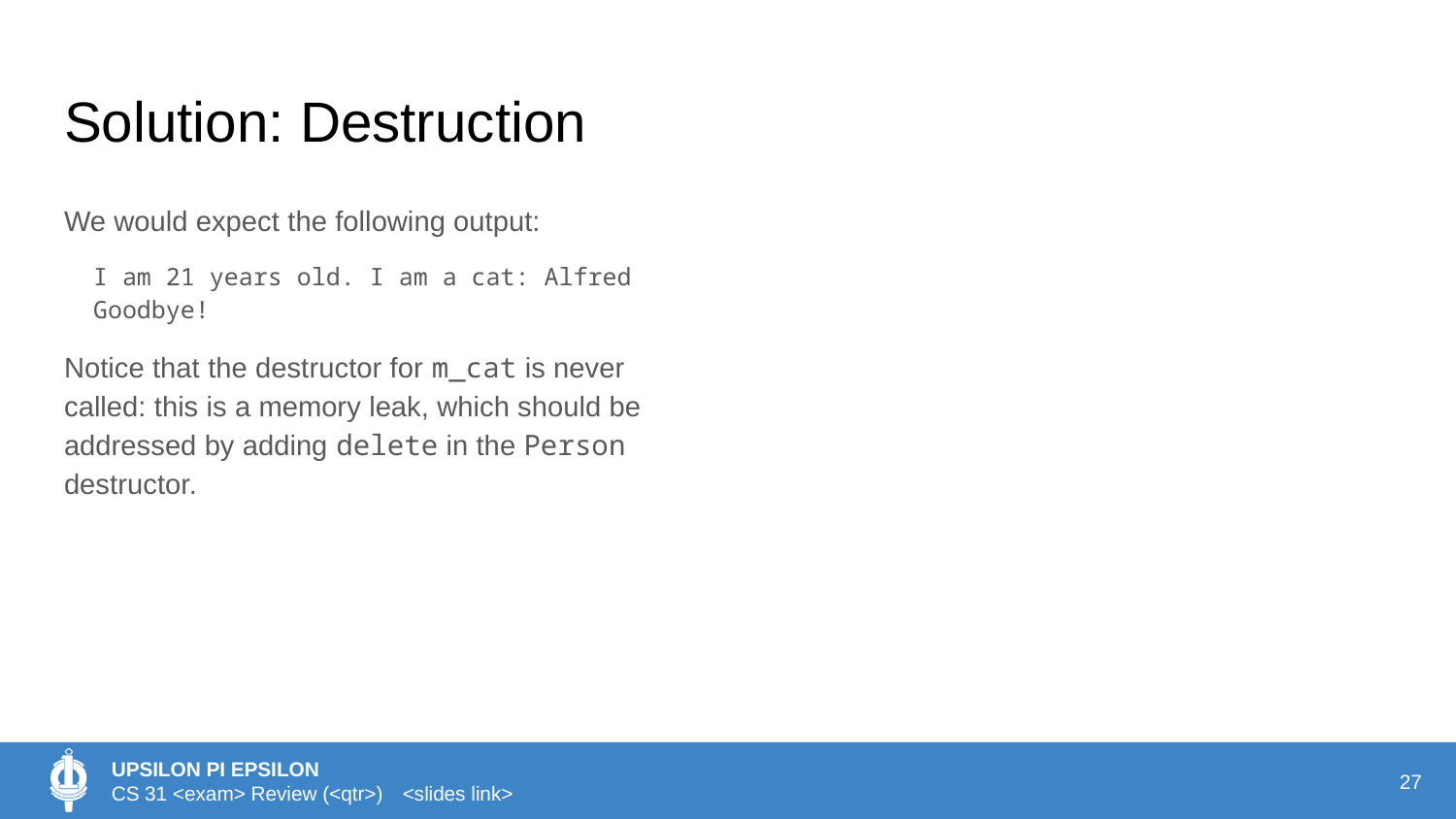

# Solution: Destruction
We would expect the following output:
  I am 21 years old. I am a cat: Alfred
  Goodbye!
Notice that the destructor for m_cat is never called: this is a memory leak, which should be addressed by adding delete in the Person destructor.

27